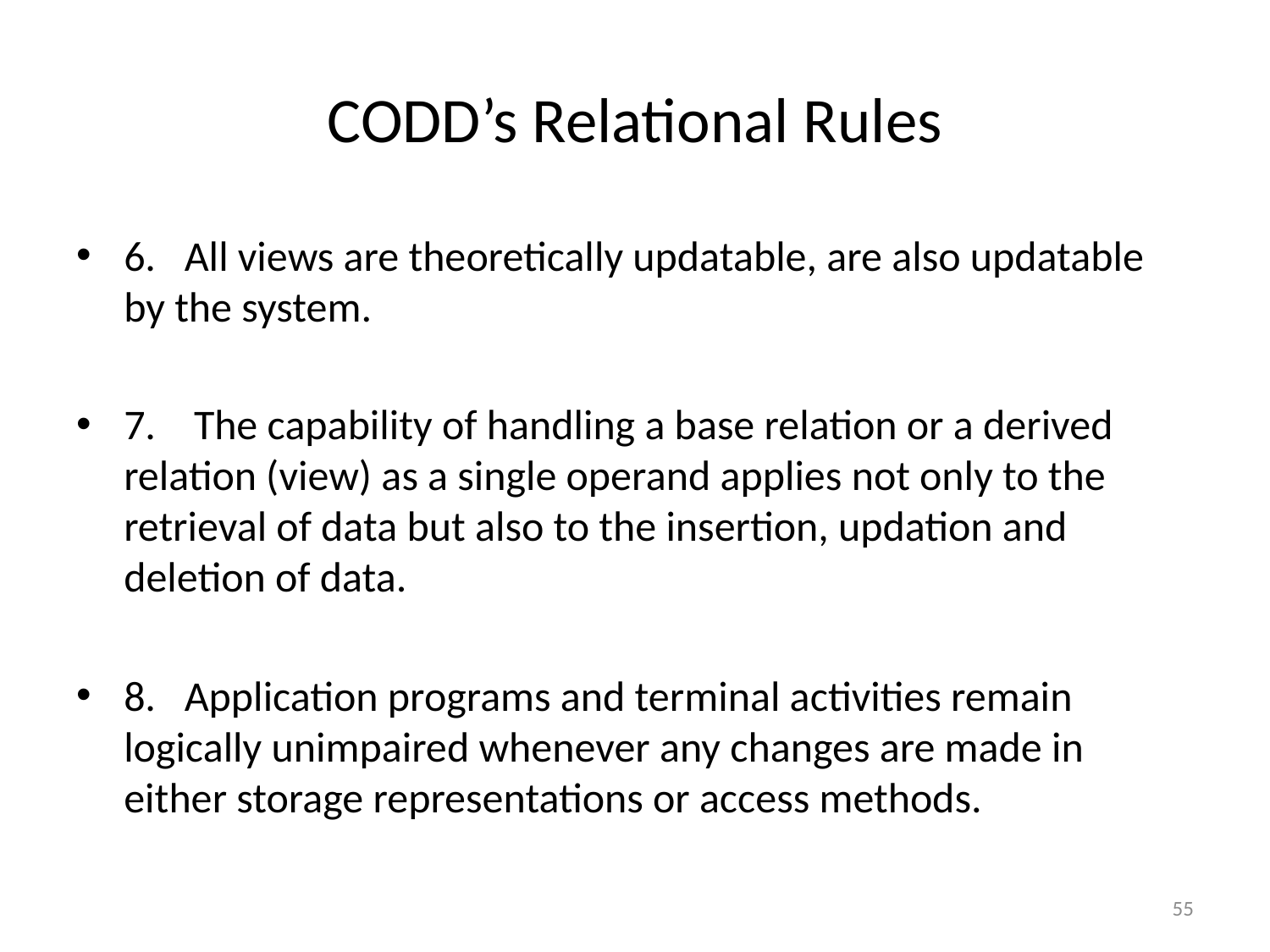

# CODD’s Relational Rules
6.   All views are theoretically updatable, are also updatable by the system.

7.    The capability of handling a base relation or a derived relation (view) as a single operand applies not only to the retrieval of data but also to the insertion, updation and deletion of data.

8.   Application programs and terminal activities remain logically unimpaired whenever any changes are made in either storage representations or access methods.

55